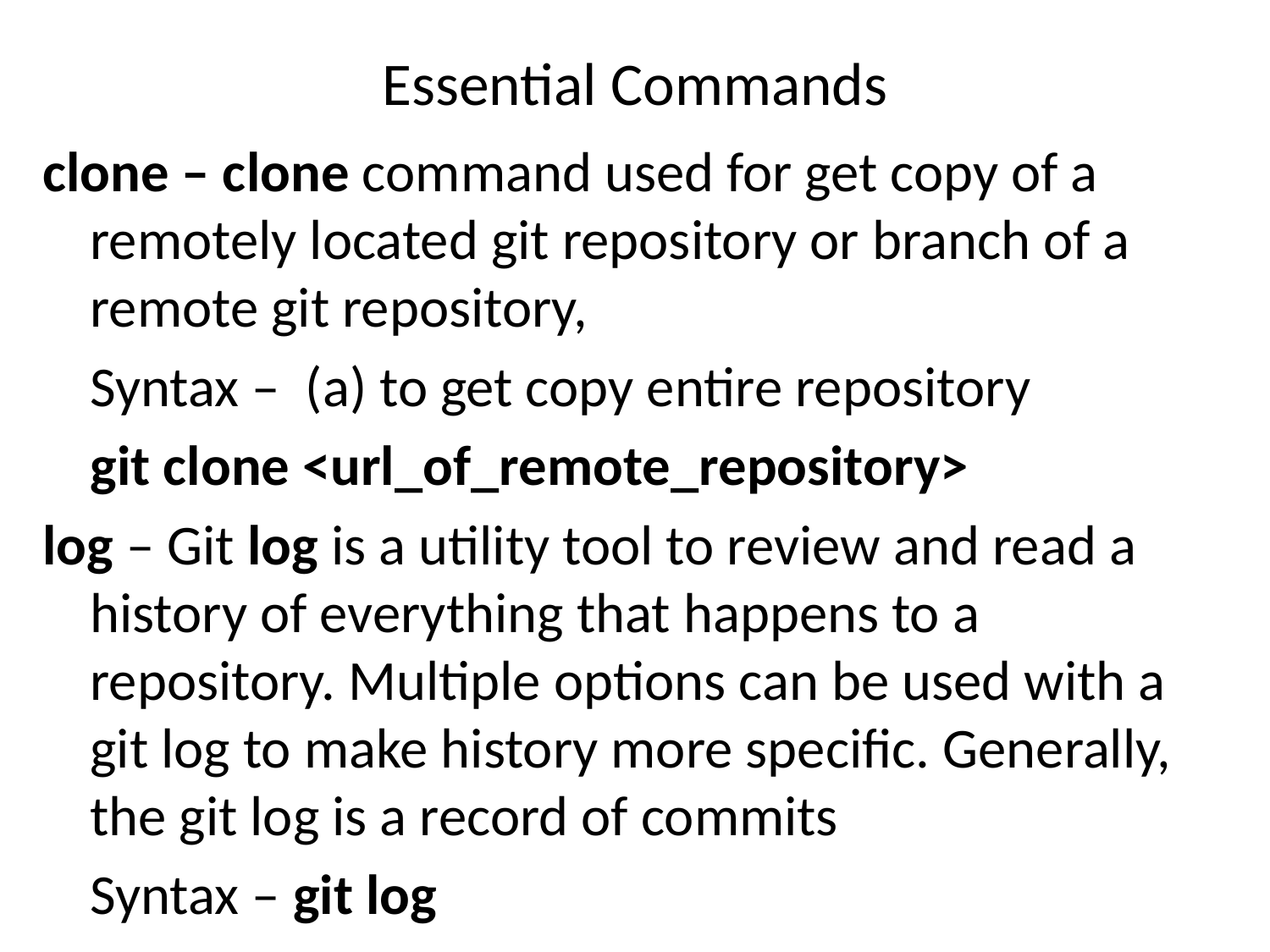

# Essential Commands
clone – clone command used for get copy of a remotely located git repository or branch of a remote git repository,
	Syntax –  (a) to get copy entire repository
	git clone <url_of_remote_repository>
log – Git log is a utility tool to review and read a history of everything that happens to a repository. Multiple options can be used with a git log to make history more specific. Generally, the git log is a record of commits
	Syntax – git log